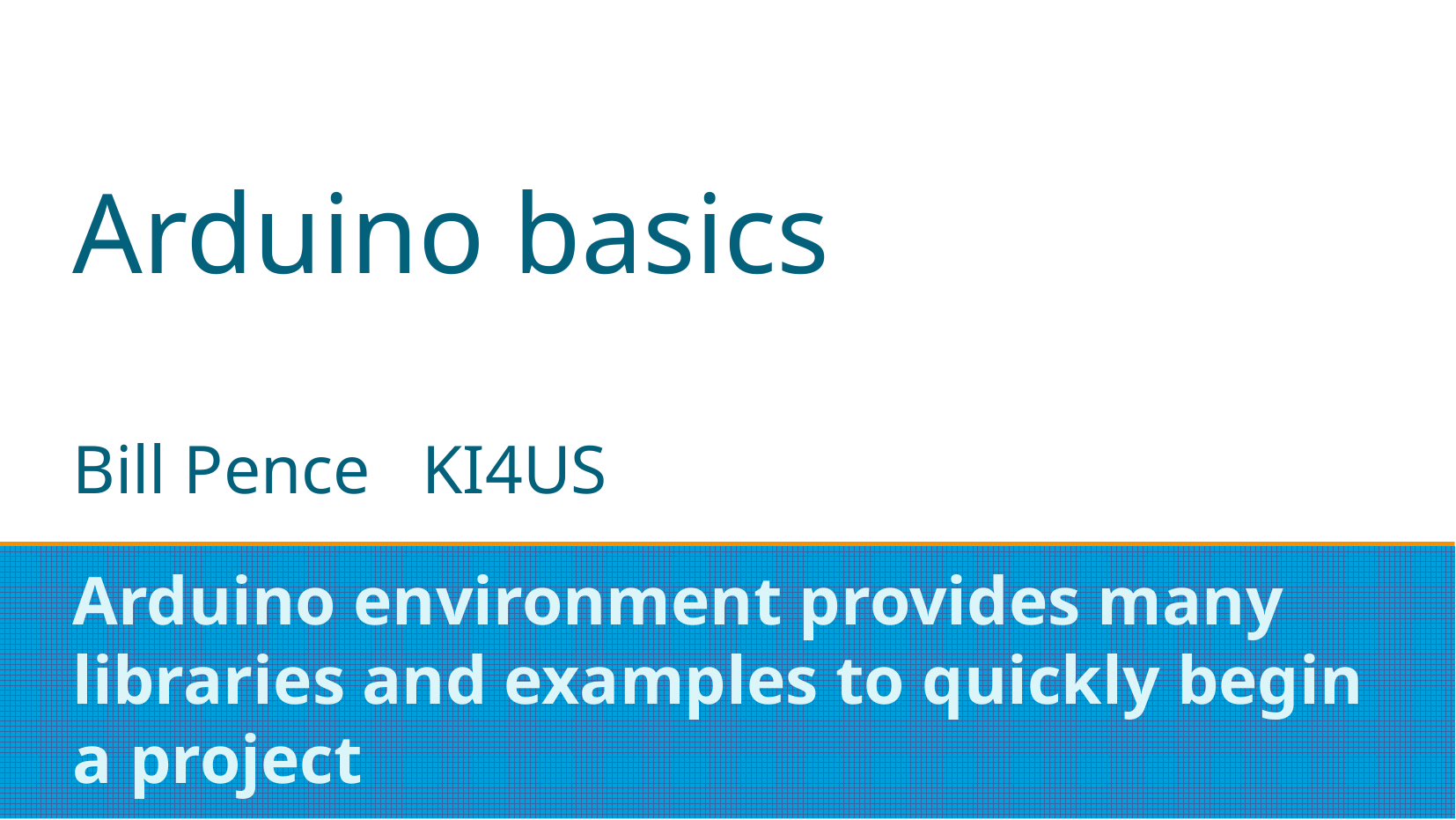

# Arduino basics Bill Pence   KI4US
Arduino environment provides many libraries and examples to quickly begin a project